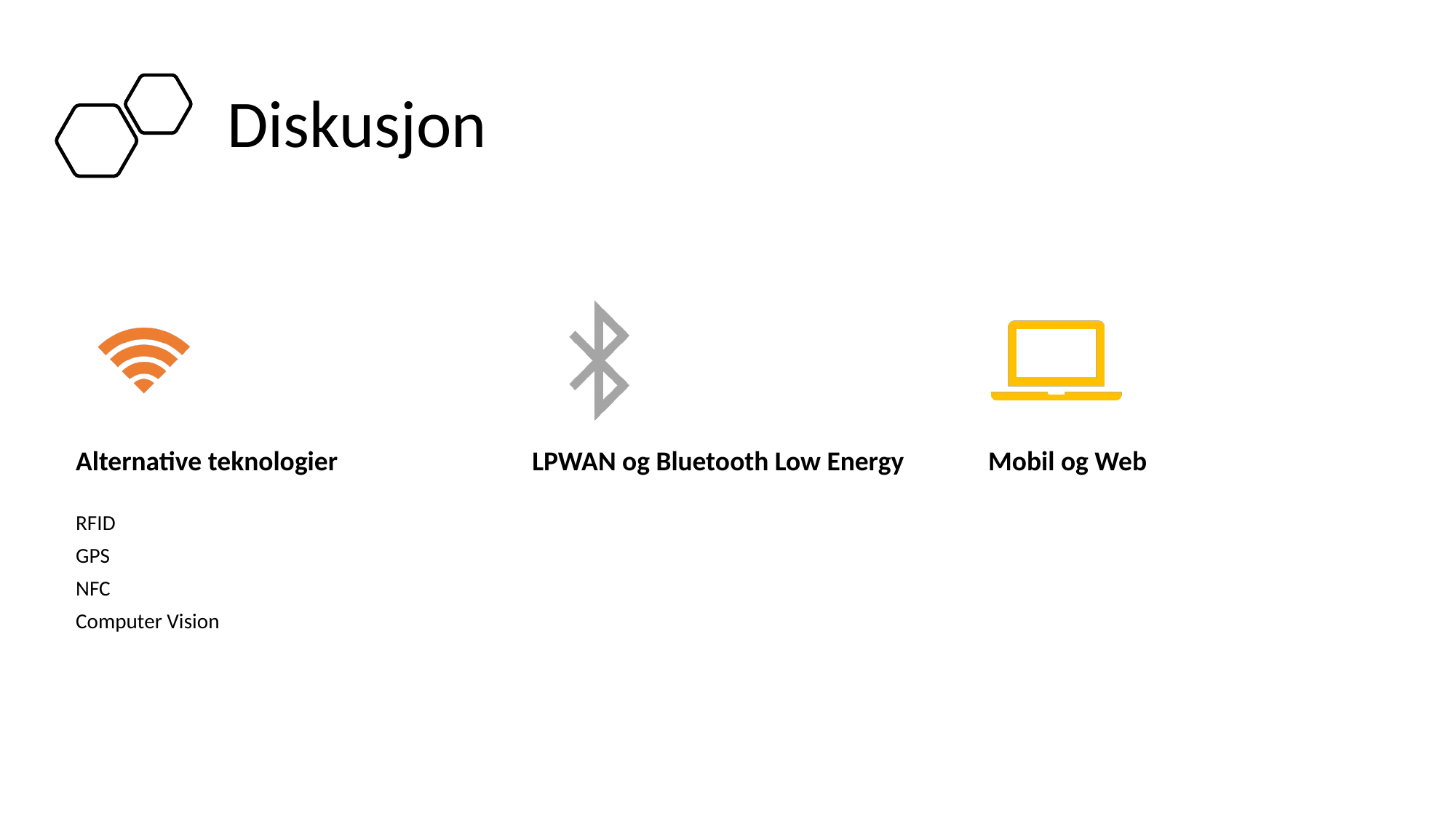

# Diskusjon

Alternative teknologier
RFID
GPS
NFC
Computer Vision
LPWAN og Bluetooth Low Energy
Mobil og Web